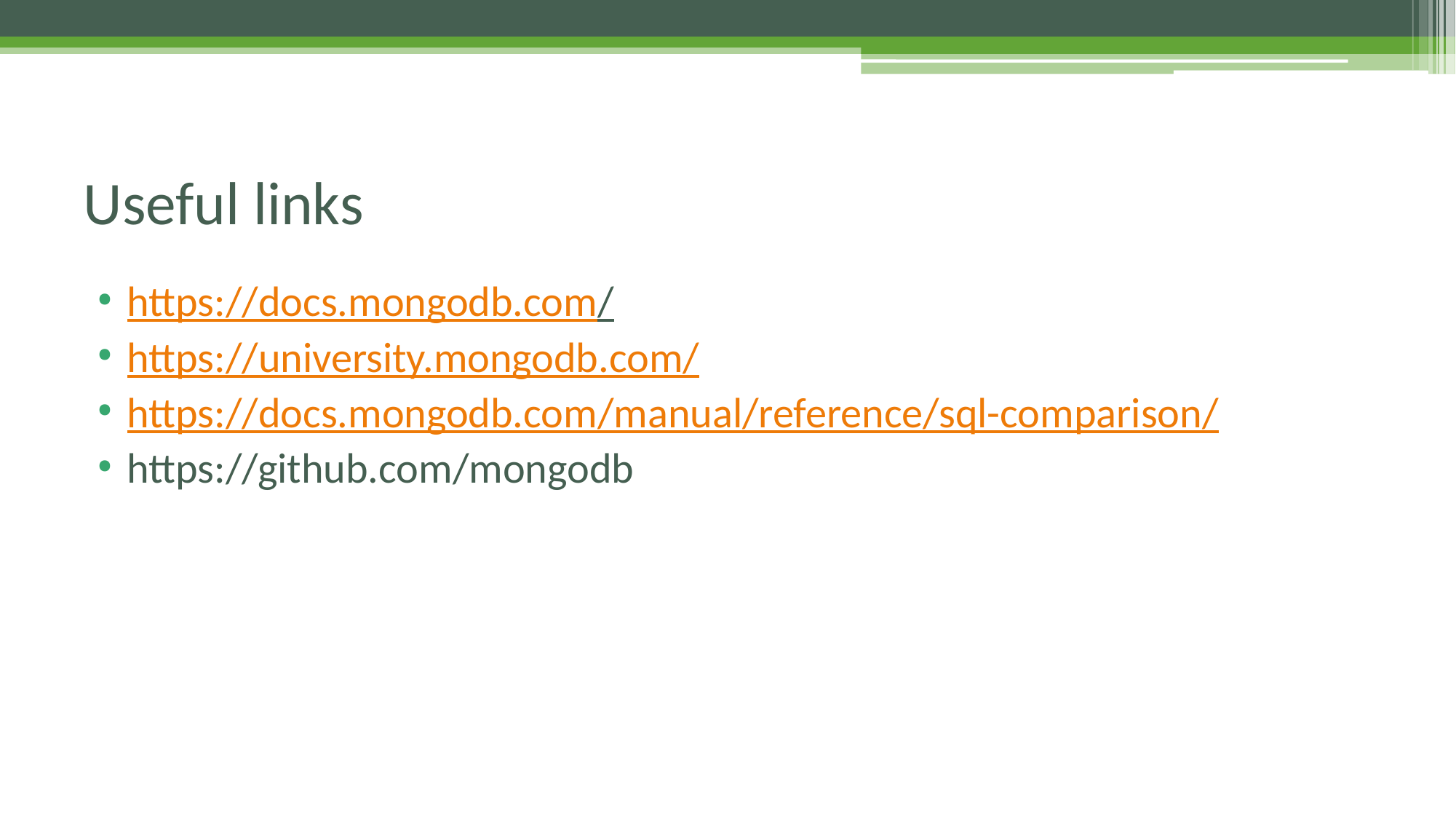

# Useful links
https://docs.mongodb.com/
https://university.mongodb.com/
https://docs.mongodb.com/manual/reference/sql-comparison/
https://github.com/mongodb